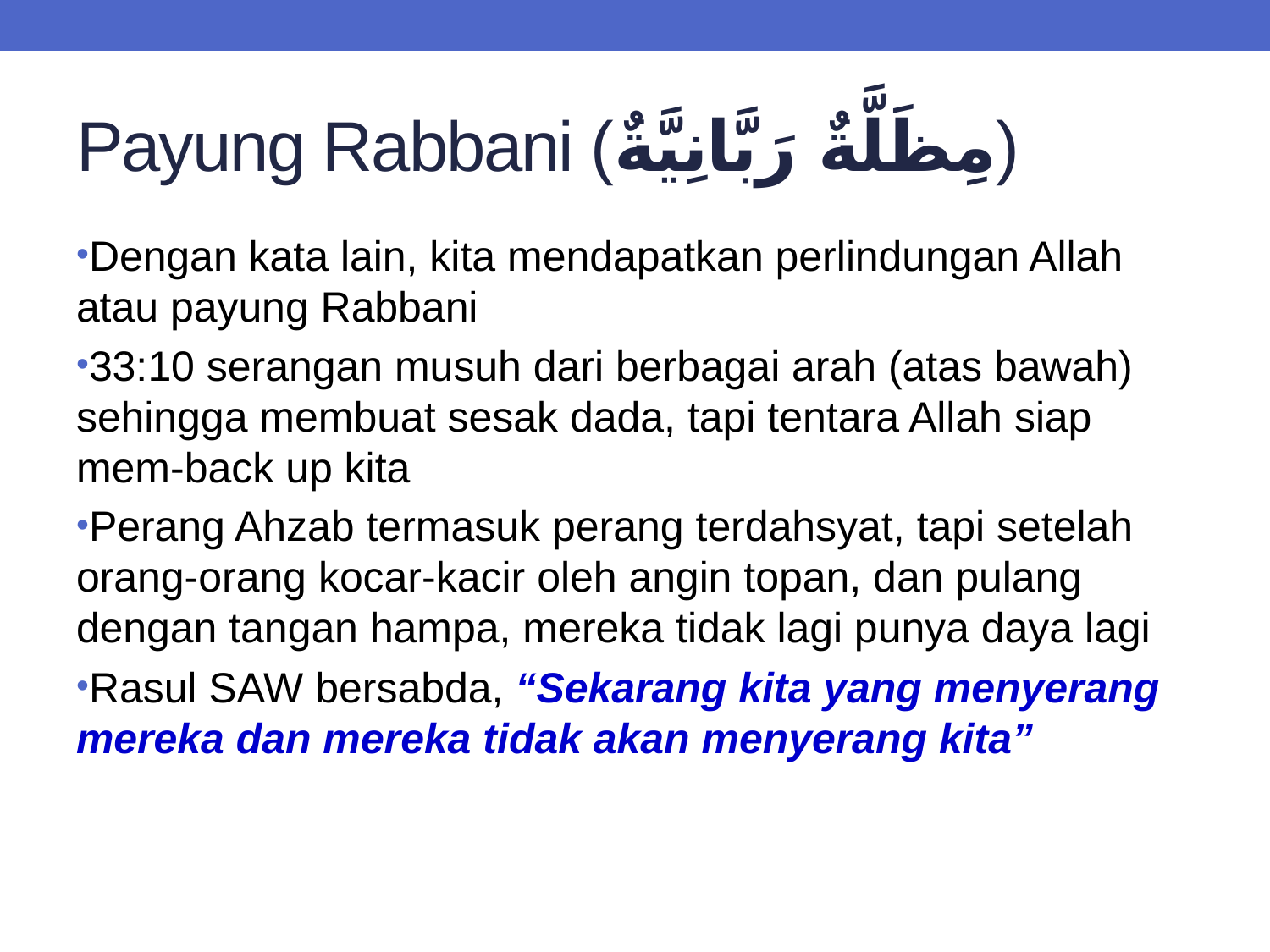

# Payung Rabbani (مِظَلَّةٌ رَبَّانِيَّةٌ)
Dengan kata lain, kita mendapatkan perlindungan Allah atau payung Rabbani
33:10 serangan musuh dari berbagai arah (atas bawah) sehingga membuat sesak dada, tapi tentara Allah siap mem-back up kita
Perang Ahzab termasuk perang terdahsyat, tapi setelah orang-orang kocar-kacir oleh angin topan, dan pulang dengan tangan hampa, mereka tidak lagi punya daya lagi
Rasul SAW bersabda, “Sekarang kita yang menyerang mereka dan mereka tidak akan menyerang kita”